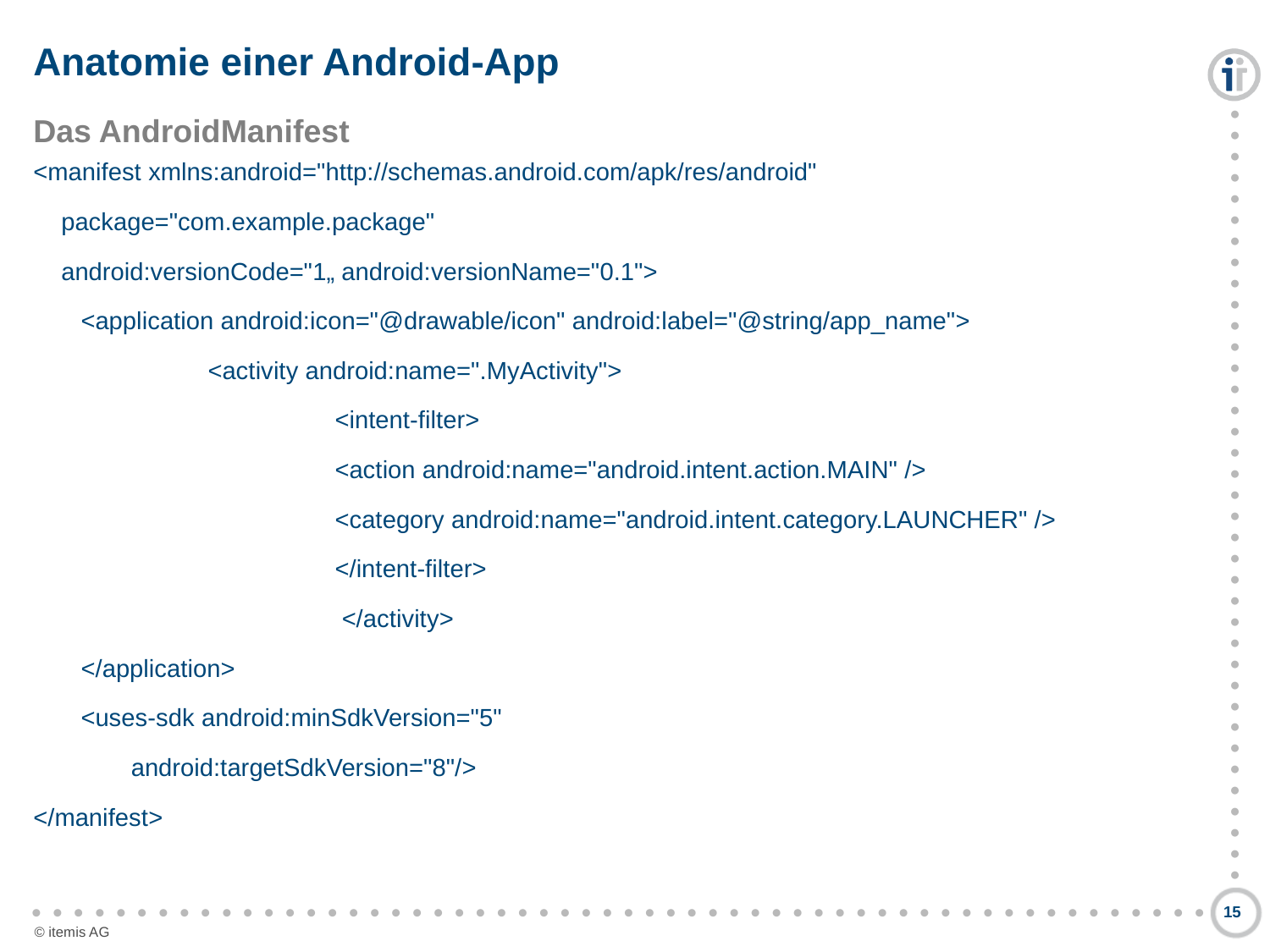

# Anatomie einer Android-App
Das AndroidManifest

<manifest xmlns:android="http://schemas.android.com/apk/res/android"
    package="com.example.package"
    android:versionCode="1„ android:versionName="0.1">
	<application android:icon="@drawable/icon" android:label="@string/app_name">
		<activity android:name=".MyActivity">
            		<intent-filter>
                		<action android:name="android.intent.action.MAIN" />
                		<category android:name="android.intent.category.LAUNCHER" />
            		</intent-filter>
       		 </activity>
	</application>
	<uses-sdk android:minSdkVersion="5"
              android:targetSdkVersion="8"/>
</manifest>
15